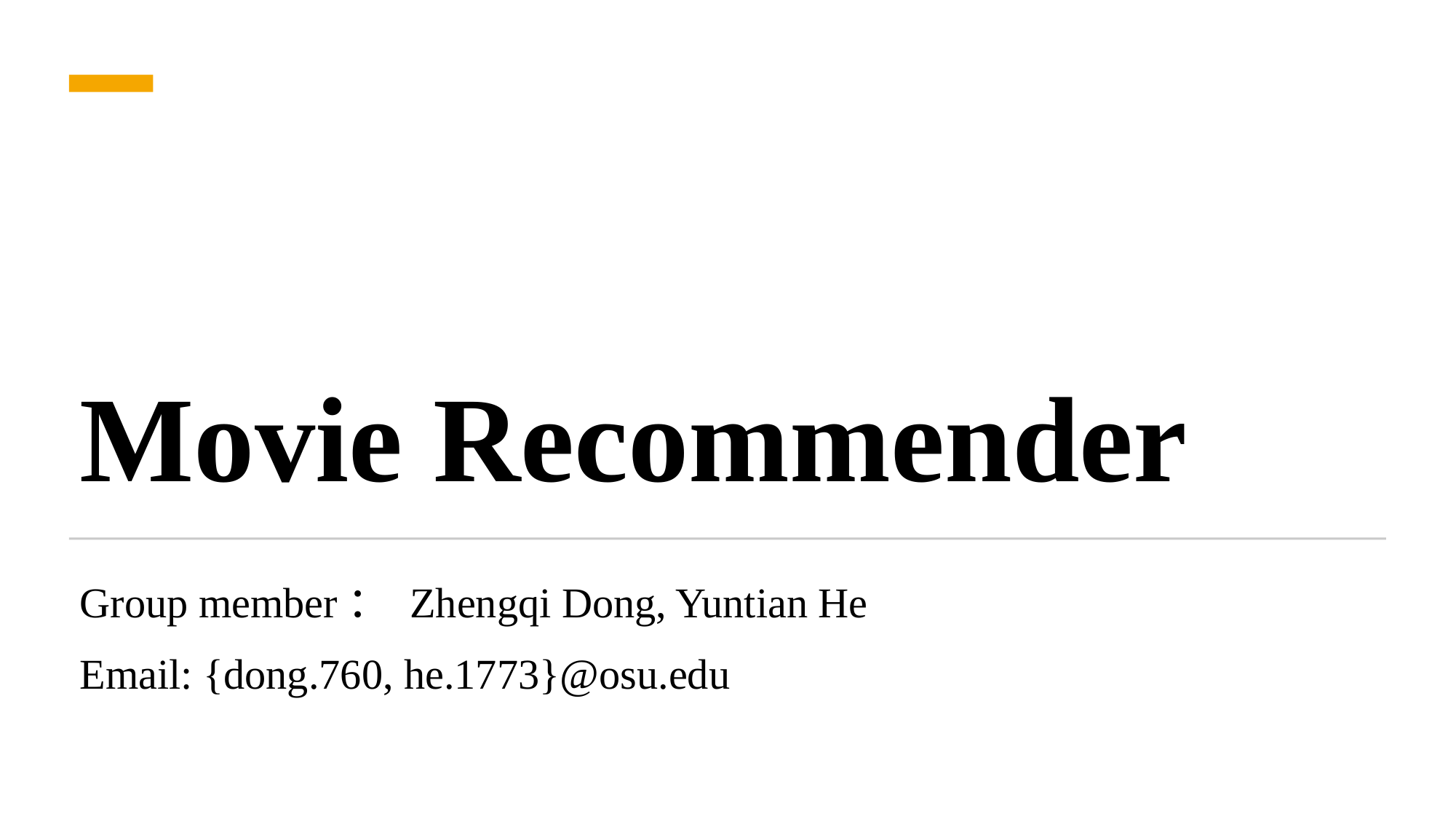

# Movie Recommender
Group member： Zhengqi Dong, Yuntian He
Email: {dong.760, he.1773}@osu.edu